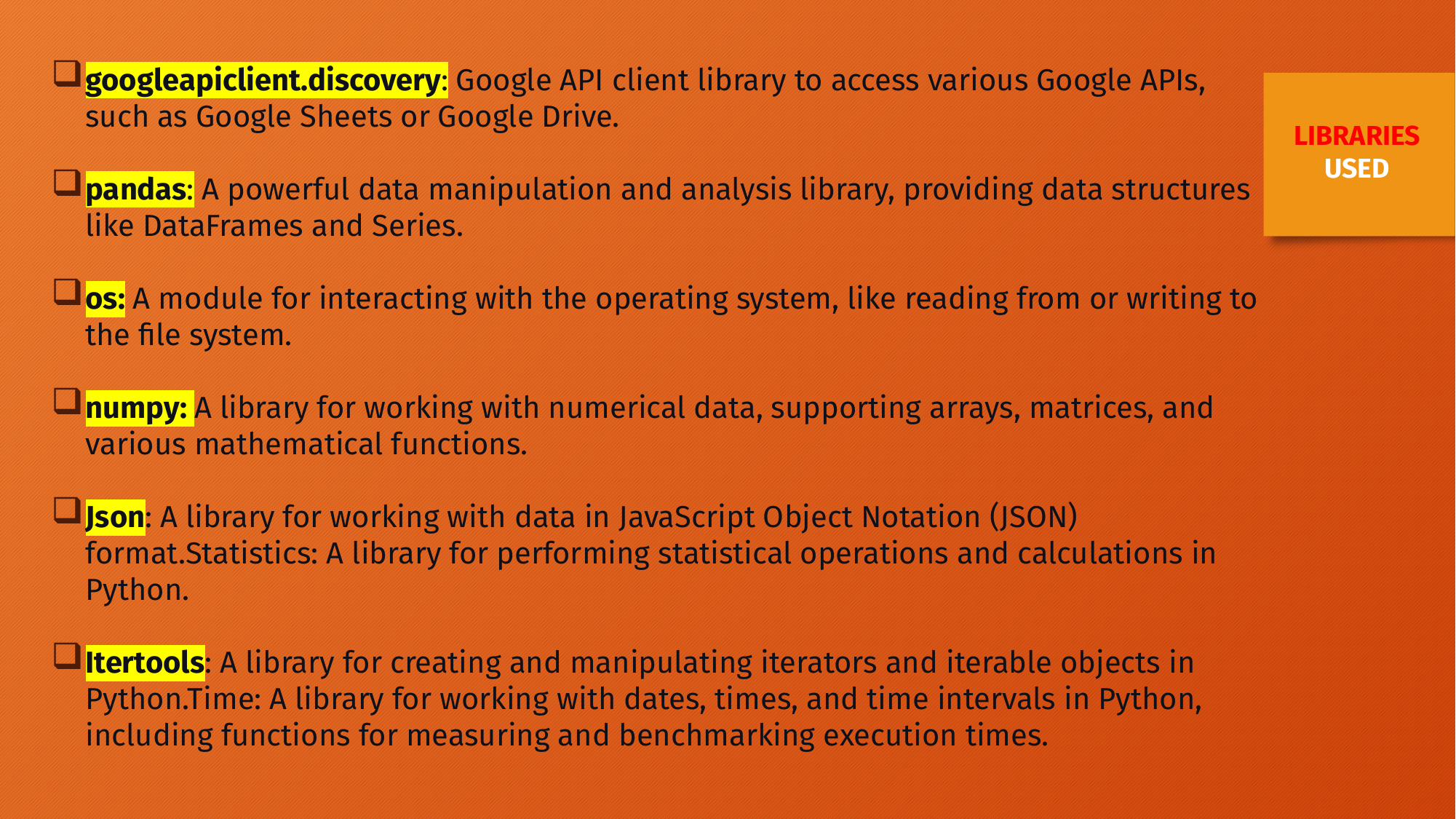

googleapiclient.discovery: Google API client library to access various Google APIs, such as Google Sheets or Google Drive.

pandas: A powerful data manipulation and analysis library, providing data structures like DataFrames and Series.

os: A module for interacting with the operating system, like reading from or writing to the file system.

numpy: A library for working with numerical data, supporting arrays, matrices, and various mathematical functions.

Json: A library for working with data in JavaScript Object Notation (JSON) format.Statistics: A library for performing statistical operations and calculations in Python.

Itertools: A library for creating and manipulating iterators and iterable objects in Python.Time: A library for working with dates, times, and time intervals in Python, including functions for measuring and benchmarking execution times.
LIBRARIES USED